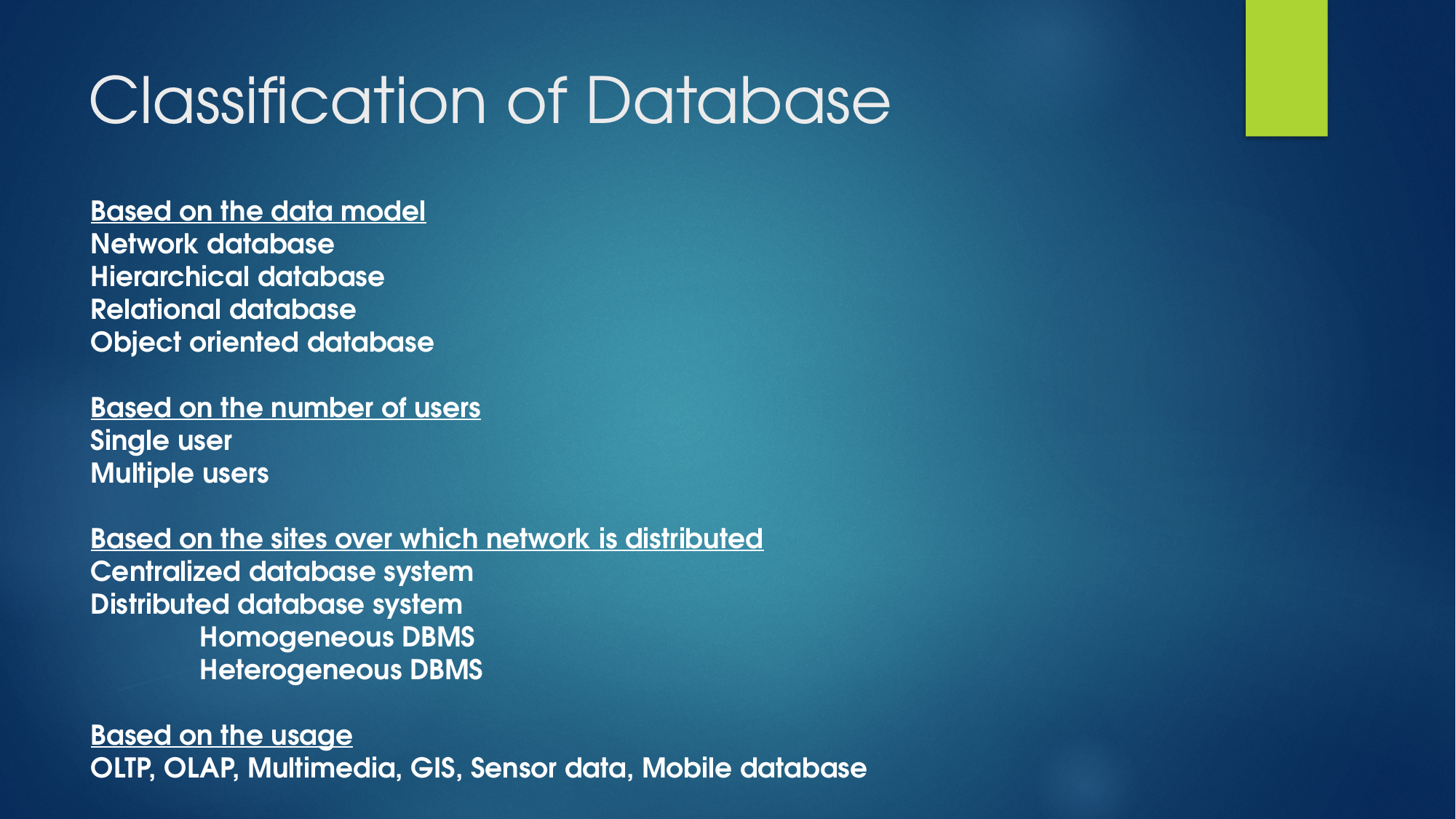

# Classification of Database
Based on the data model
Network database
Hierarchical database
Relational database
Object oriented database

Based on the number of users
Single user
Multiple users

Based on the sites over which network is distributed
Centralized database system
Distributed database system
	Homogeneous DBMS
	Heterogeneous DBMS

Based on the usage
OLTP, OLAP, Multimedia, GIS, Sensor data, Mobile database